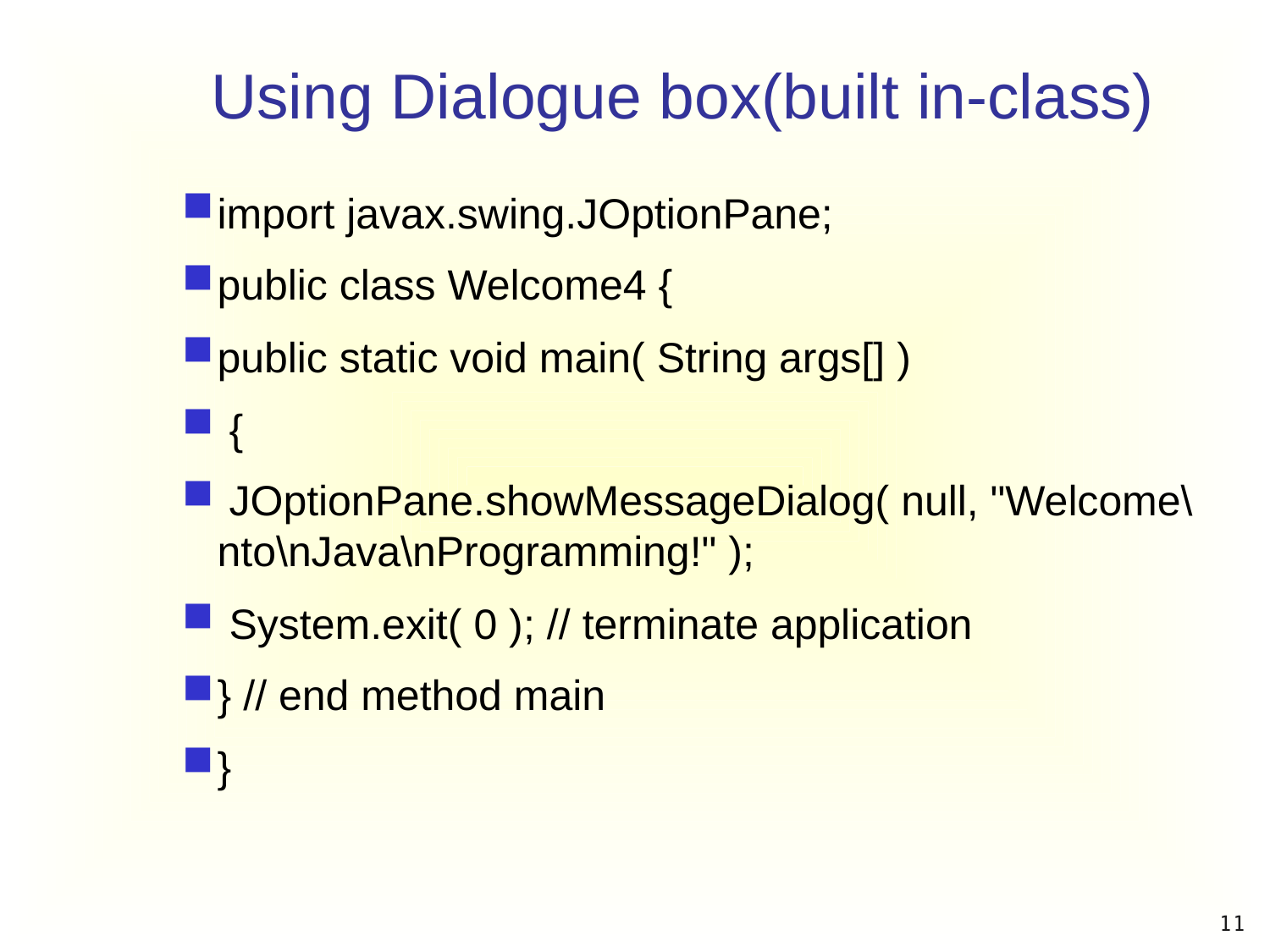

# Using Dialogue box(built in-class)
import javax.swing.JOptionPane;
public class Welcome4 {
public static void main( String args[] )
 {
 JOptionPane.showMessageDialog( null, "Welcome\nto\nJava\nProgramming!" );
 System.exit( 0 ); // terminate application
} // end method main
}

11